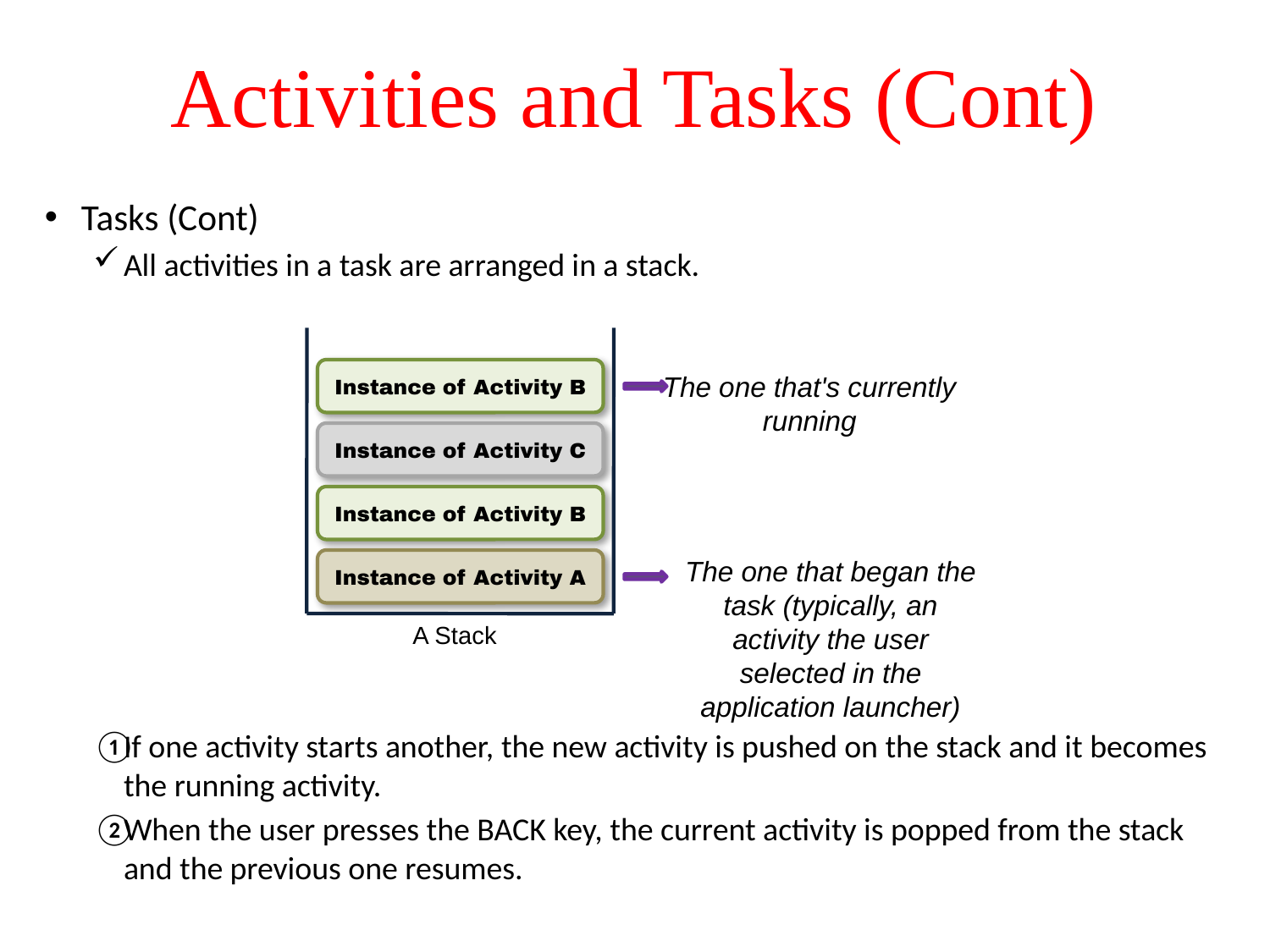

# Activities and Tasks (Cont)
Tasks (Cont)
All activities in a task are arranged in a stack.

If one activity starts another, the new activity is pushed on the stack and it becomes the running activity.
When the user presses the BACK key, the current activity is popped from the stack and the previous one resumes.

Instance of Activity B
The one that's currently running

Instance of Activity C
Instance of Activity B
The one that began the task (typically, an activity the user selected in the application launcher)
Instance of Activity A

A Stack